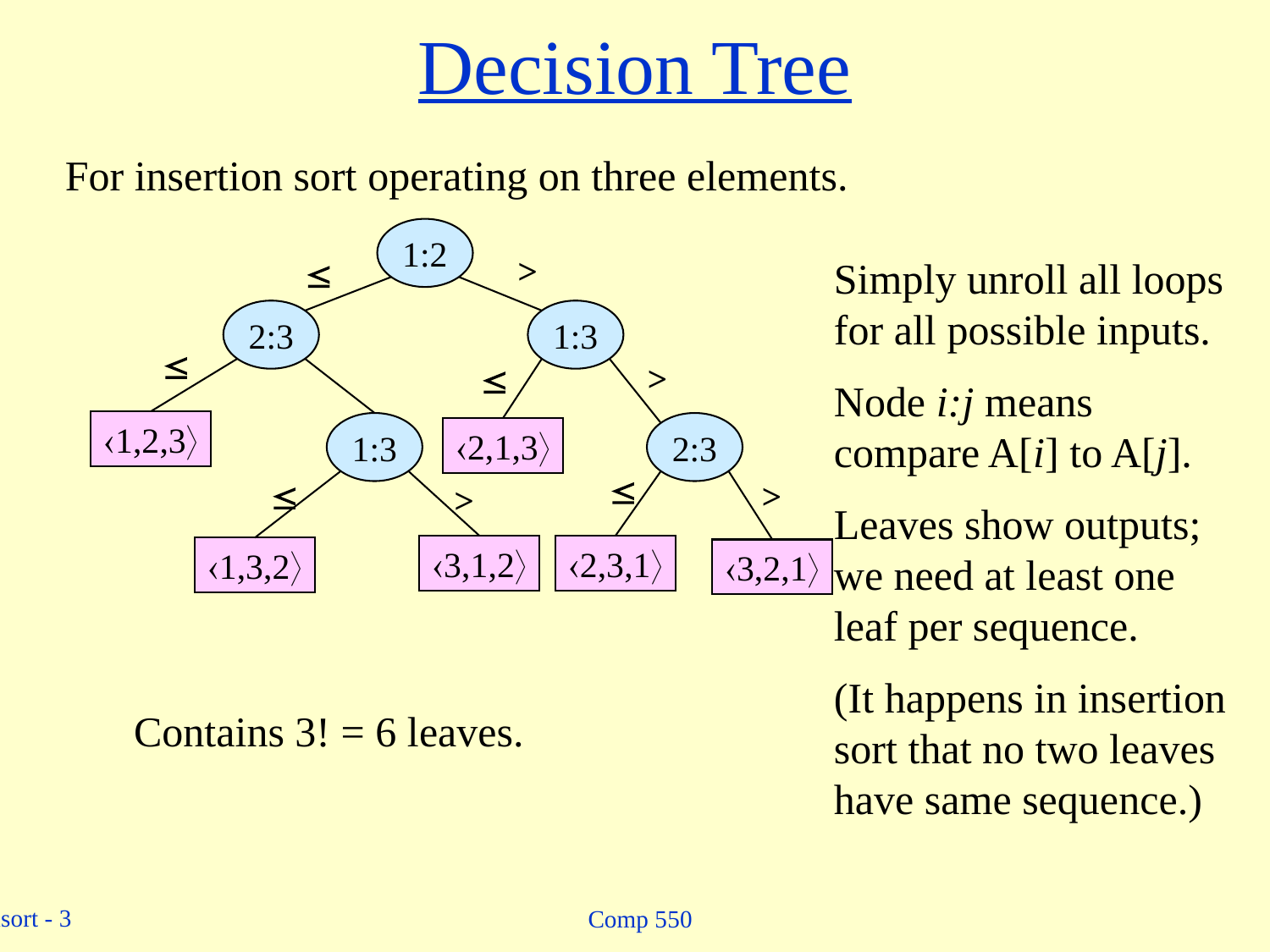

# Decision Tree
For insertion sort operating on three elements.
1:2
>
Simply unroll all loops for all possible inputs.
Node i:j means compare A[i] to A[j].
Leaves show outputs; we need at least one leaf per sequence.
(It happens in insertion sort that no two leaves have same sequence.)
≤
2:3
1:3
≤
>
≤
〈1,2,3〉
1:3
2:3
〈2,1,3〉
≤
≤
>
>
〈3,1,2〉
〈2,3,1〉
〈1,3,2〉
〈3,2,1〉
Contains 3! = 6 leaves.
Comp 550